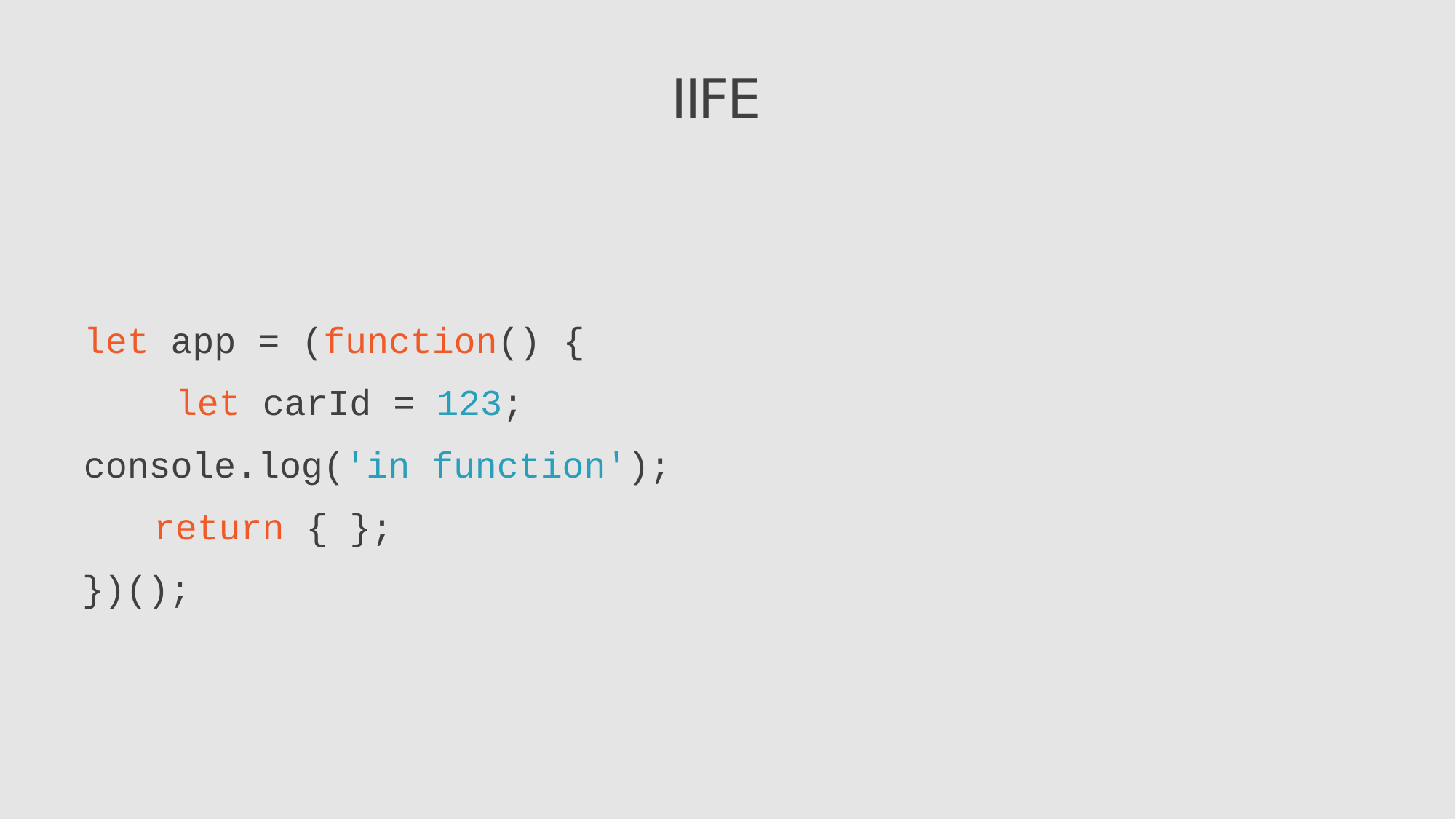

# IIFE
let app = (function() {  let carId = 123;
console.log('in function');  return { };
})();
14